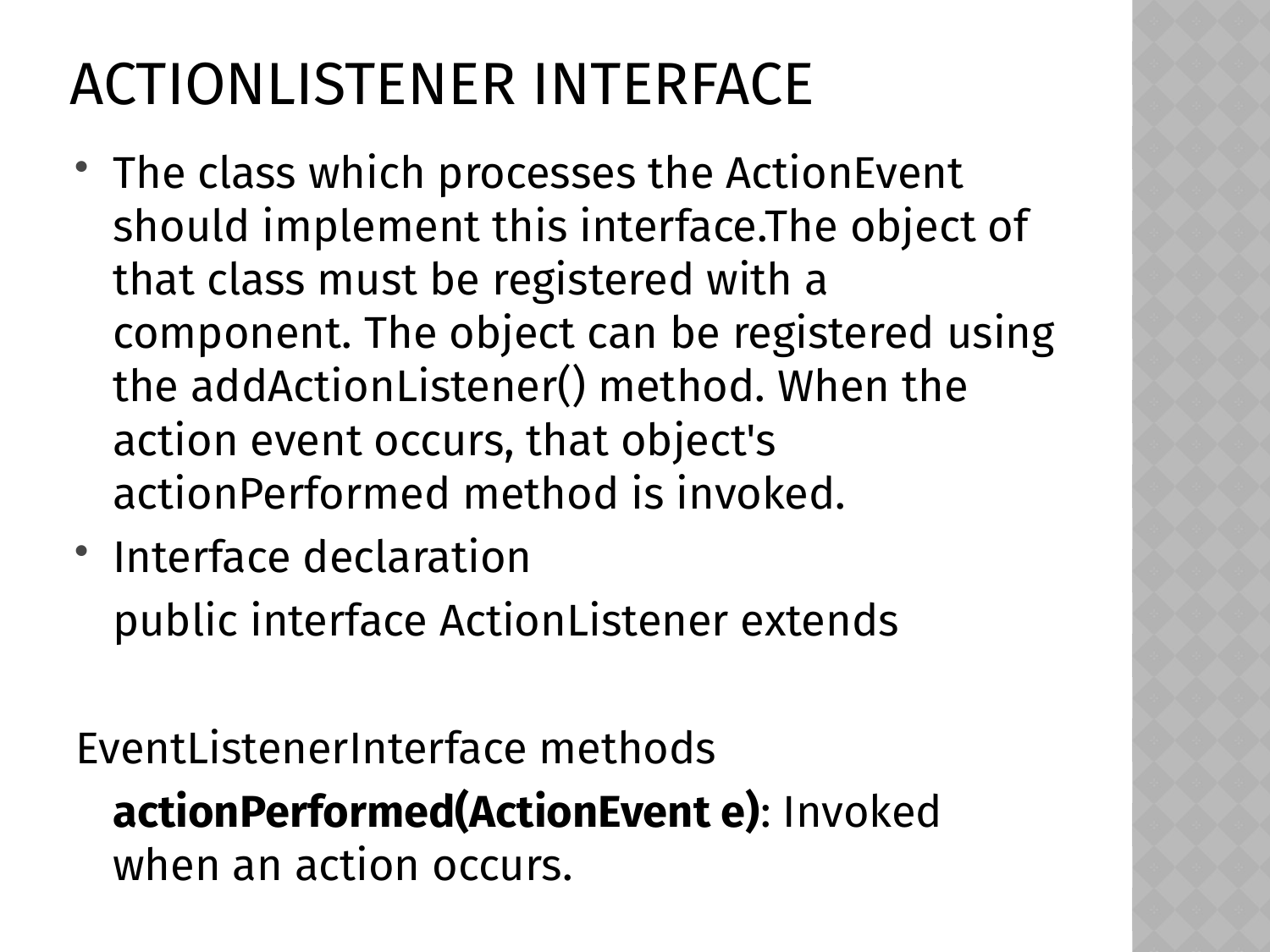

# ActionListener Interface
The class which processes the ActionEvent should implement this interface.The object of that class must be registered with a component. The object can be registered using the addActionListener() method. When the action event occurs, that object's actionPerformed method is invoked.
Interface declaration
		public interface ActionListener extends

EventListenerInterface methods
	actionPerformed(ActionEvent e): Invoked when an action occurs.